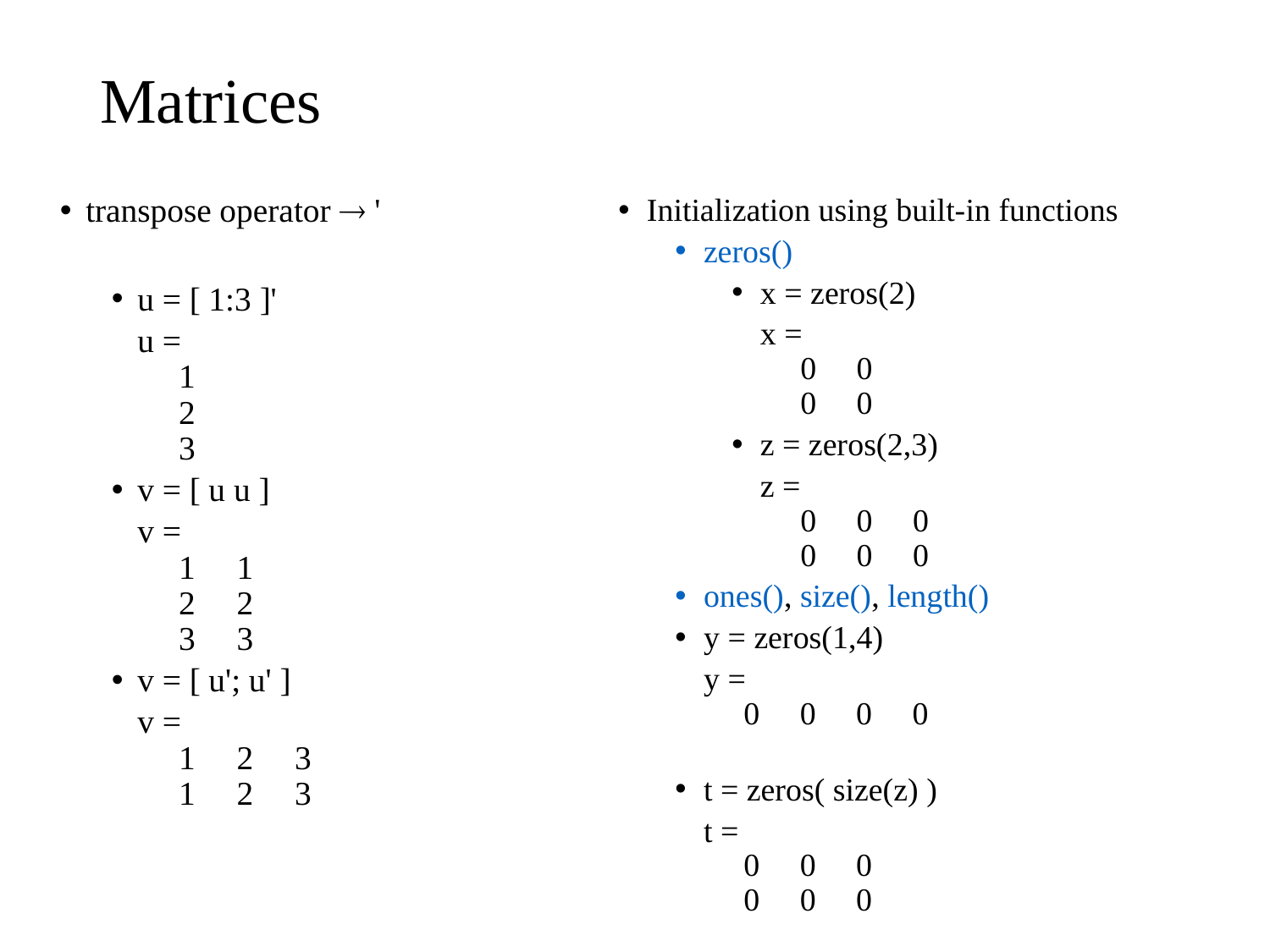

# Matrices
transpose operator → '

u = [ 1:3 ]'
	u =
     1
     2
     3
v = [ u u ]
	v =
     1     1
     2     2
     3     3
v = [ u'; u' ]
	v =
     1     2     3
     1     2     3

Initialization using built-in functions
zeros()
x = zeros(2)
	x =
     0     0
     0     0
z = zeros(2,3)
	z =
     0     0     0
     0     0     0
ones(), size(), length()
y = zeros(1,4)
	y =
     0     0     0     0
t = zeros( size(z) )
	t =
     0     0     0
     0     0     0